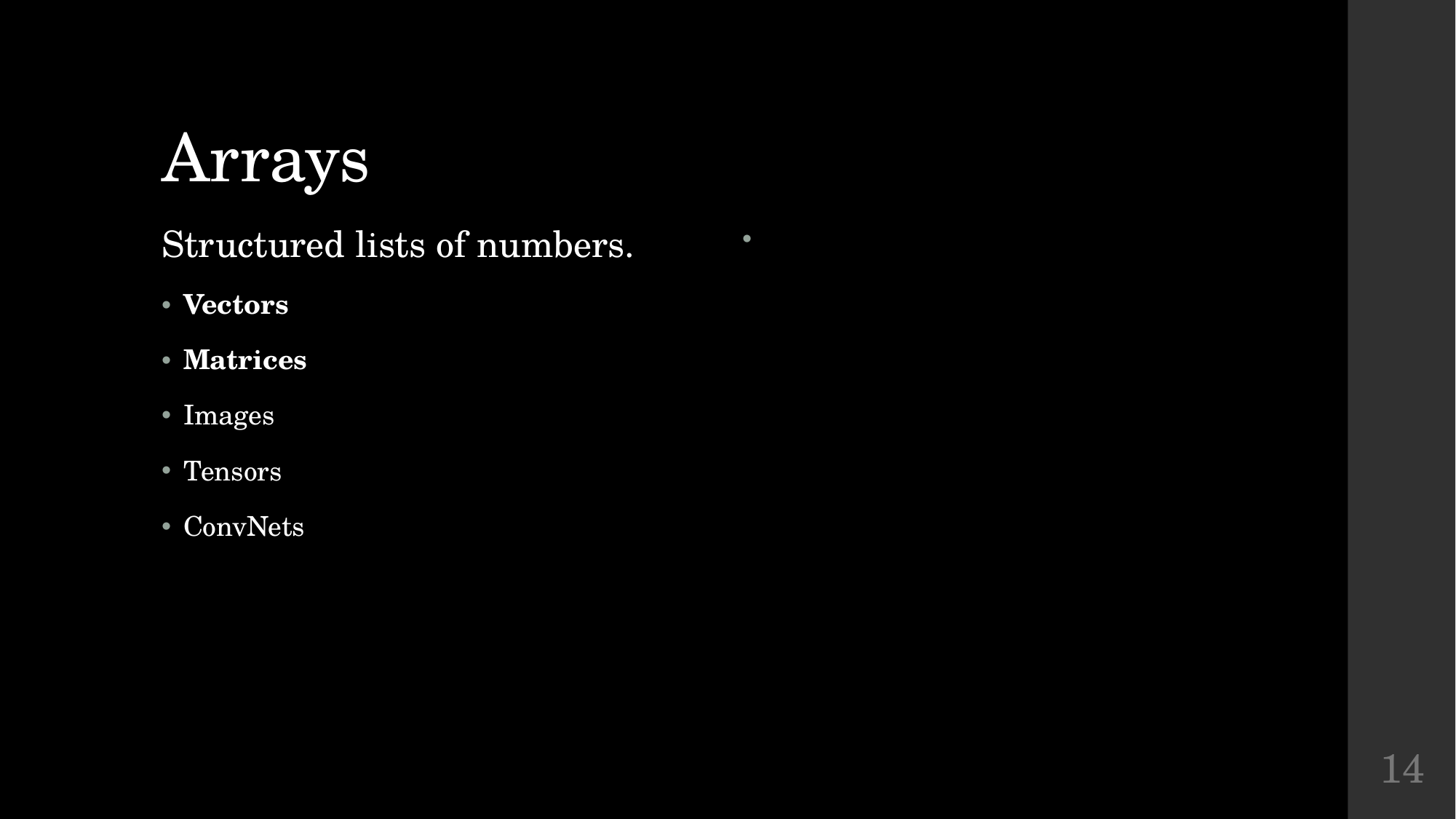

# Arrays
Structured lists of numbers.
Vectors
Matrices
Images
Tensors
ConvNets

14